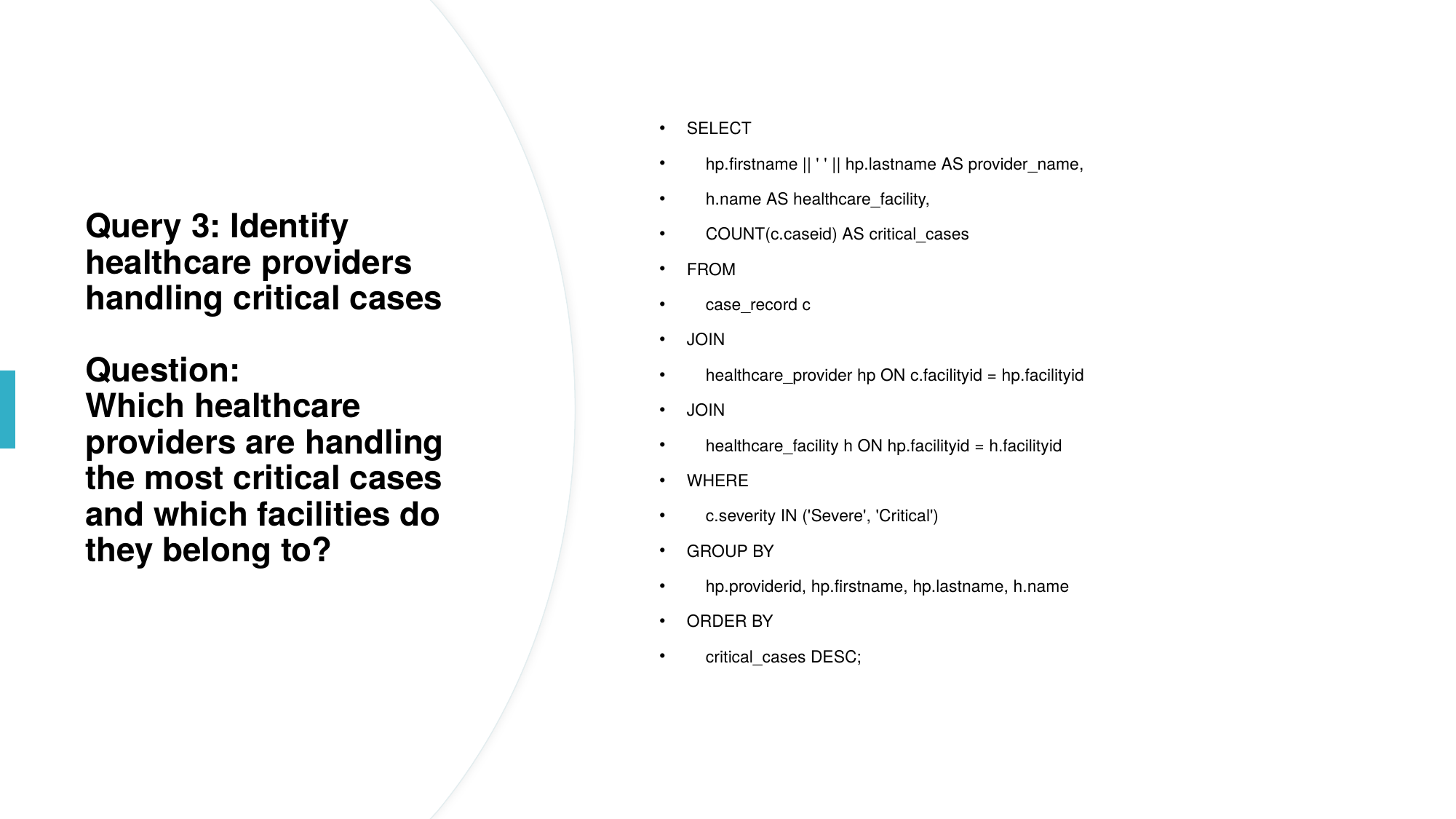

SELECT
    hp.firstname || ' ' || hp.lastname AS provider_name,
    h.name AS healthcare_facility,
    COUNT(c.caseid) AS critical_cases
FROM
    case_record c
JOIN
    healthcare_provider hp ON c.facilityid = hp.facilityid
JOIN
    healthcare_facility h ON hp.facilityid = h.facilityid
WHERE
    c.severity IN ('Severe', 'Critical')
GROUP BY
    hp.providerid, hp.firstname, hp.lastname, h.name
ORDER BY
    critical_cases DESC;

# Query 3: Identify healthcare providers handling critical cases Question: Which healthcare providers are handling the most critical cases  and which facilities do they belong to?